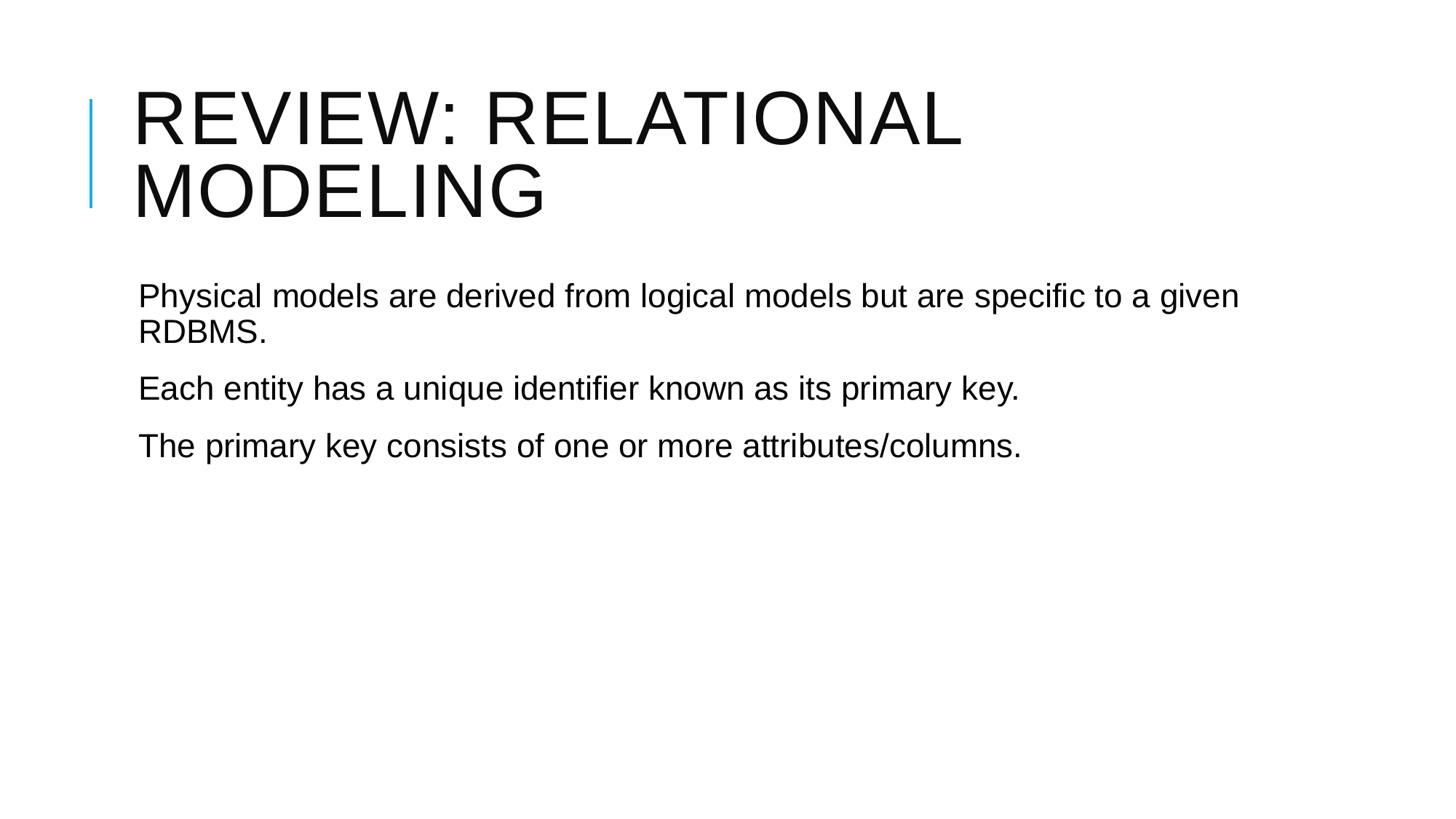

# Review: Relational Modeling
Physical models are derived from logical models but are specific to a given RDBMS.
Each entity has a unique identifier known as its primary key.
The primary key consists of one or more attributes/columns.